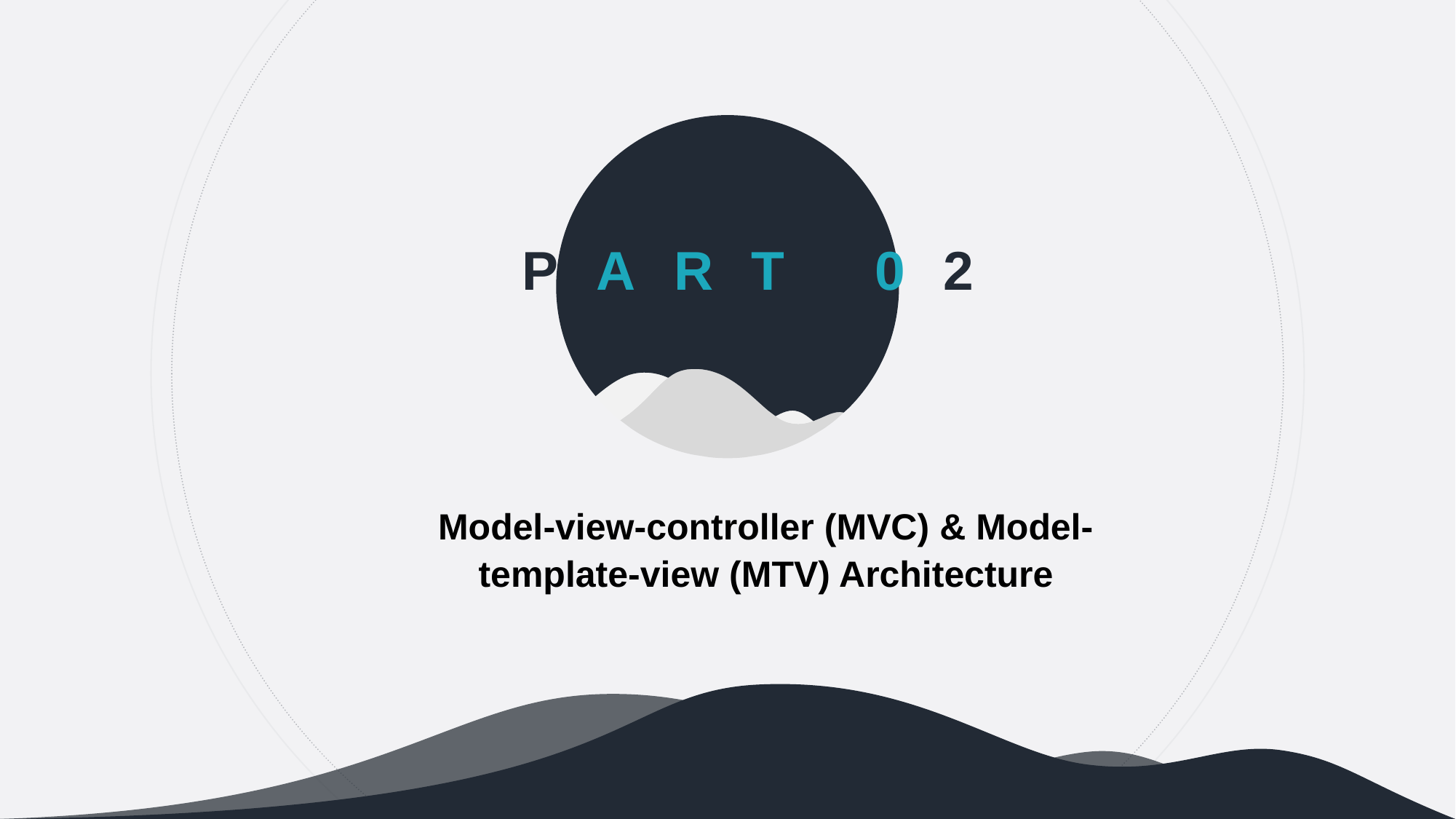

PART 02
Model-view-controller (MVC) & Model-template-view (MTV) Architecture